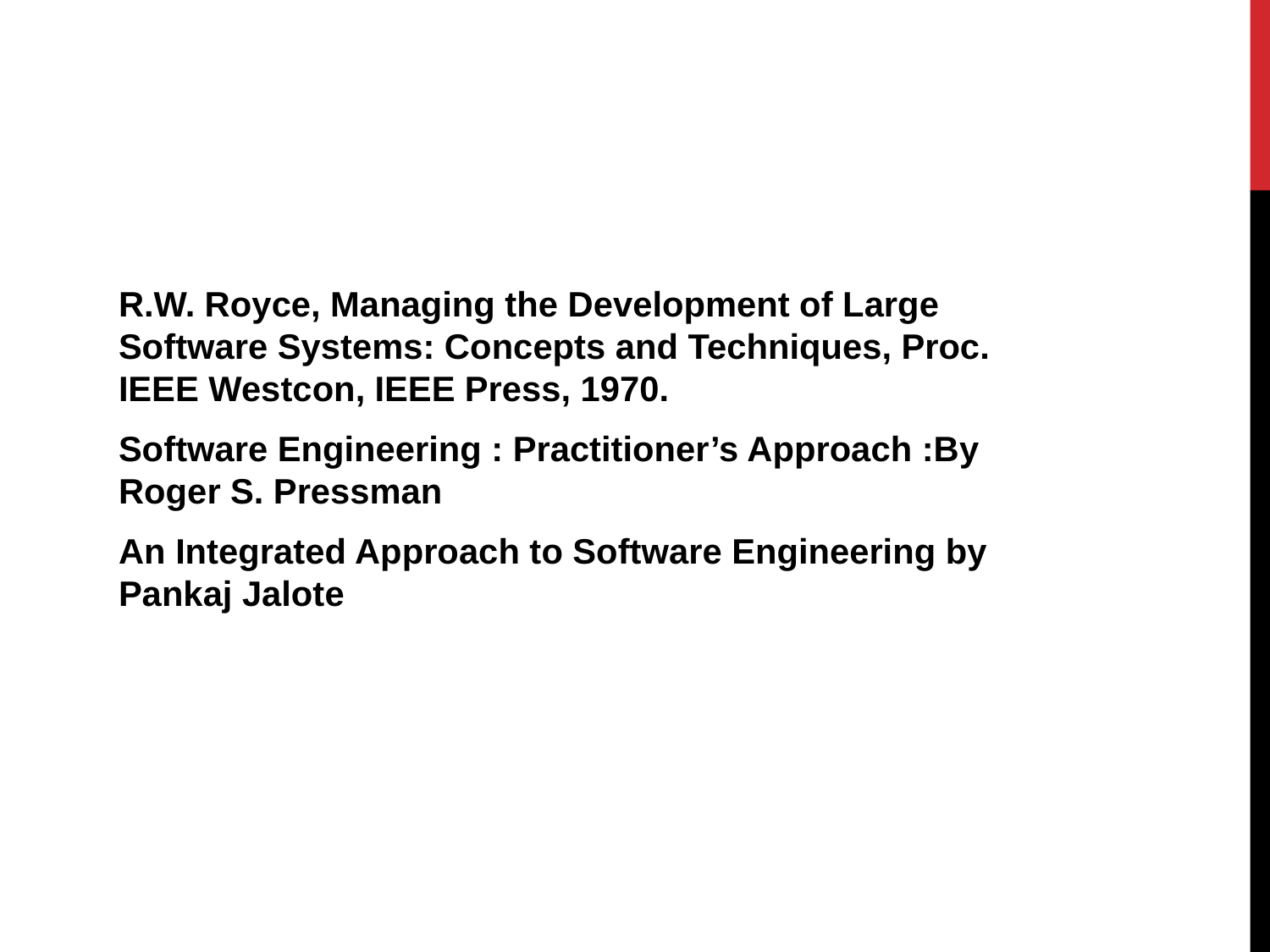

R.W. Royce, Managing the Development of Large Software Systems: Concepts and Techniques, Proc. IEEE Westcon, IEEE Press, 1970.
Software Engineering : Practitioner’s Approach :By Roger S. Pressman
An Integrated Approach to Software Engineering by Pankaj Jalote